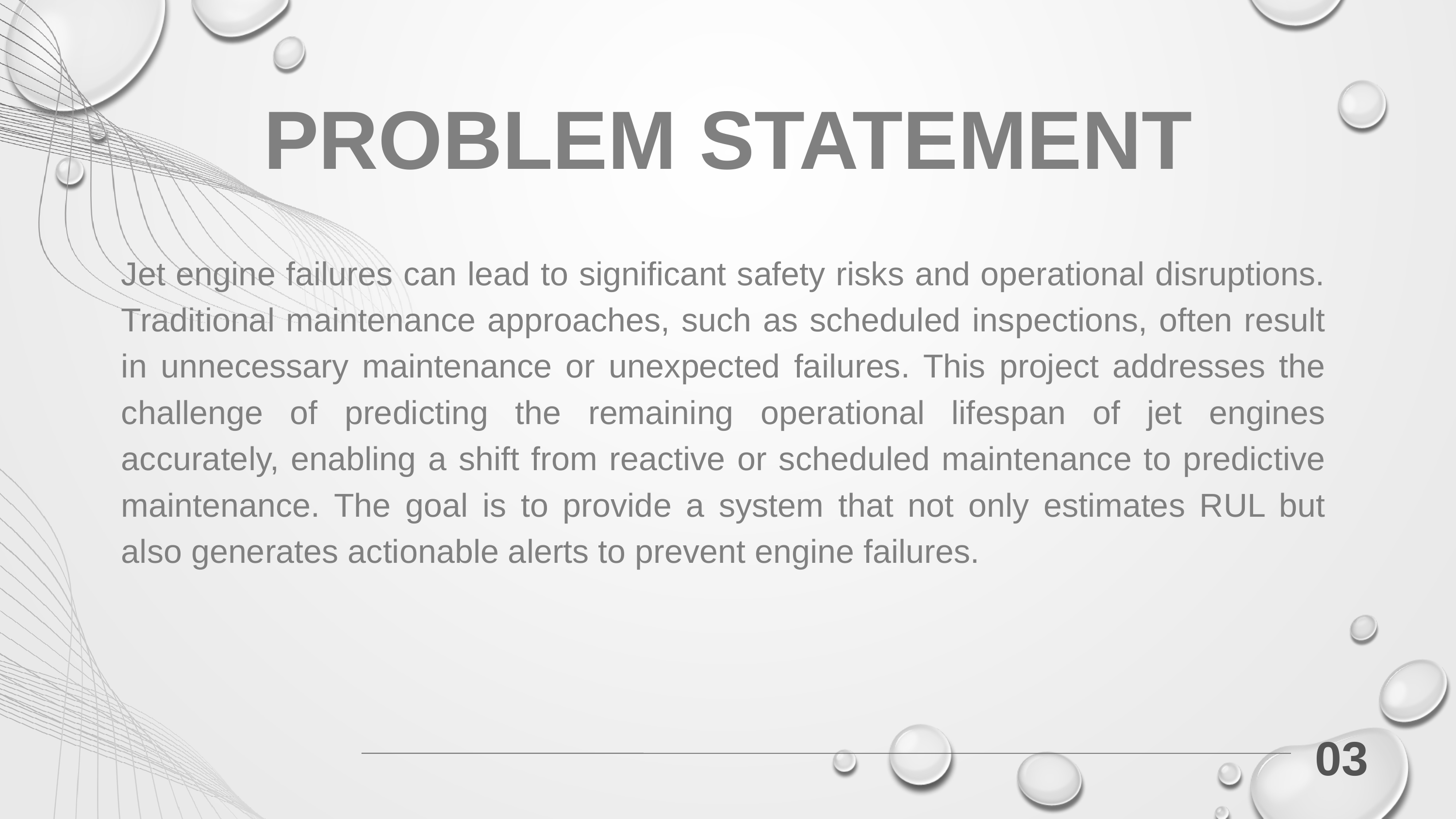

PROBLEM STATEMENT
Jet engine failures can lead to significant safety risks and operational disruptions. Traditional maintenance approaches, such as scheduled inspections, often result in unnecessary maintenance or unexpected failures. This project addresses the challenge of predicting the remaining operational lifespan of jet engines accurately, enabling a shift from reactive or scheduled maintenance to predictive maintenance. The goal is to provide a system that not only estimates RUL but also generates actionable alerts to prevent engine failures.

03